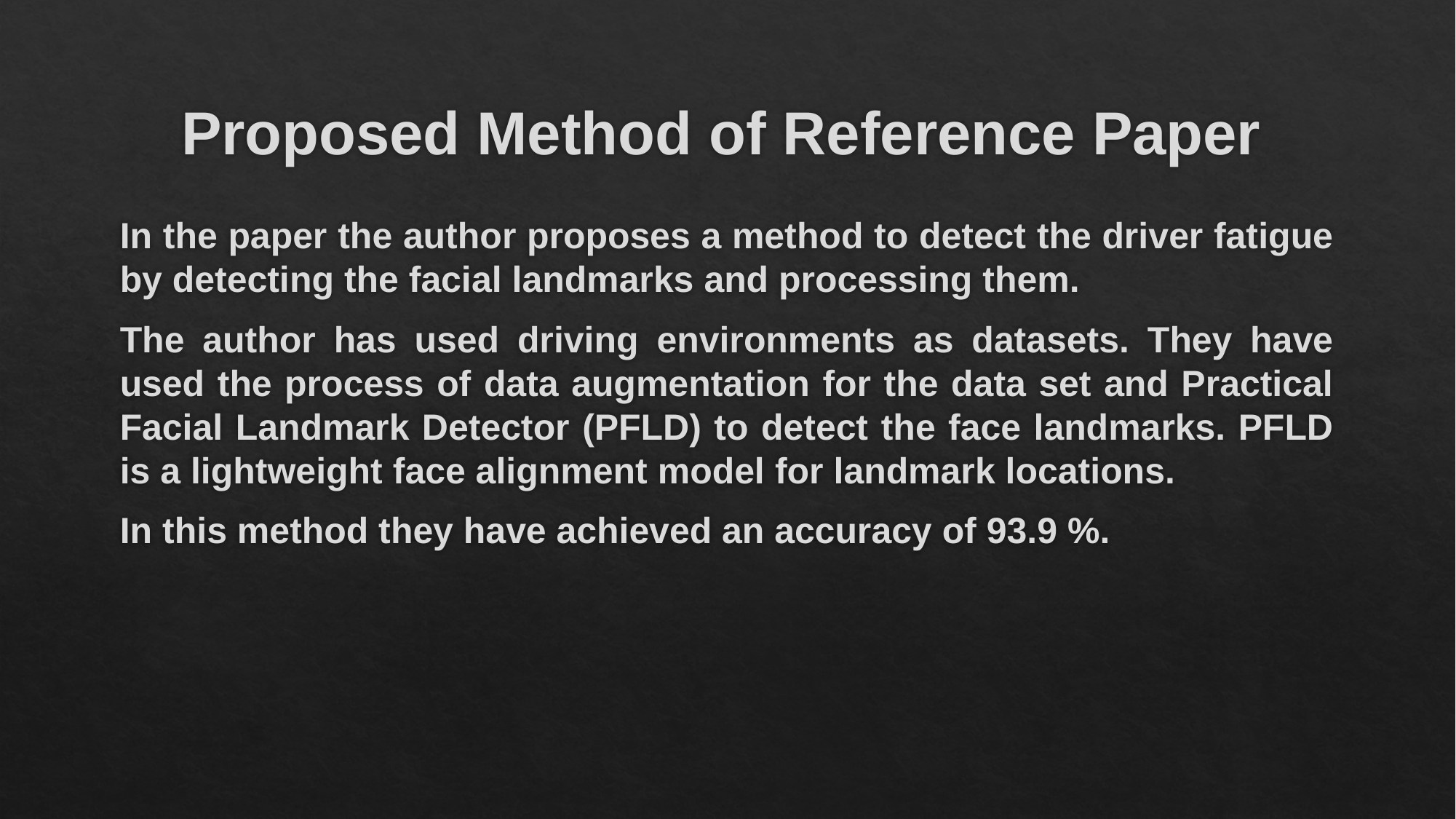

# Proposed Method of Reference Paper
In the paper the author proposes a method to detect the driver fatigue by detecting the facial landmarks and processing them.
The author has used driving environments as datasets. They have used the process of data augmentation for the data set and Practical Facial Landmark Detector (PFLD) to detect the face landmarks. PFLD is a lightweight face alignment model for landmark locations.
In this method they have achieved an accuracy of 93.9 %.